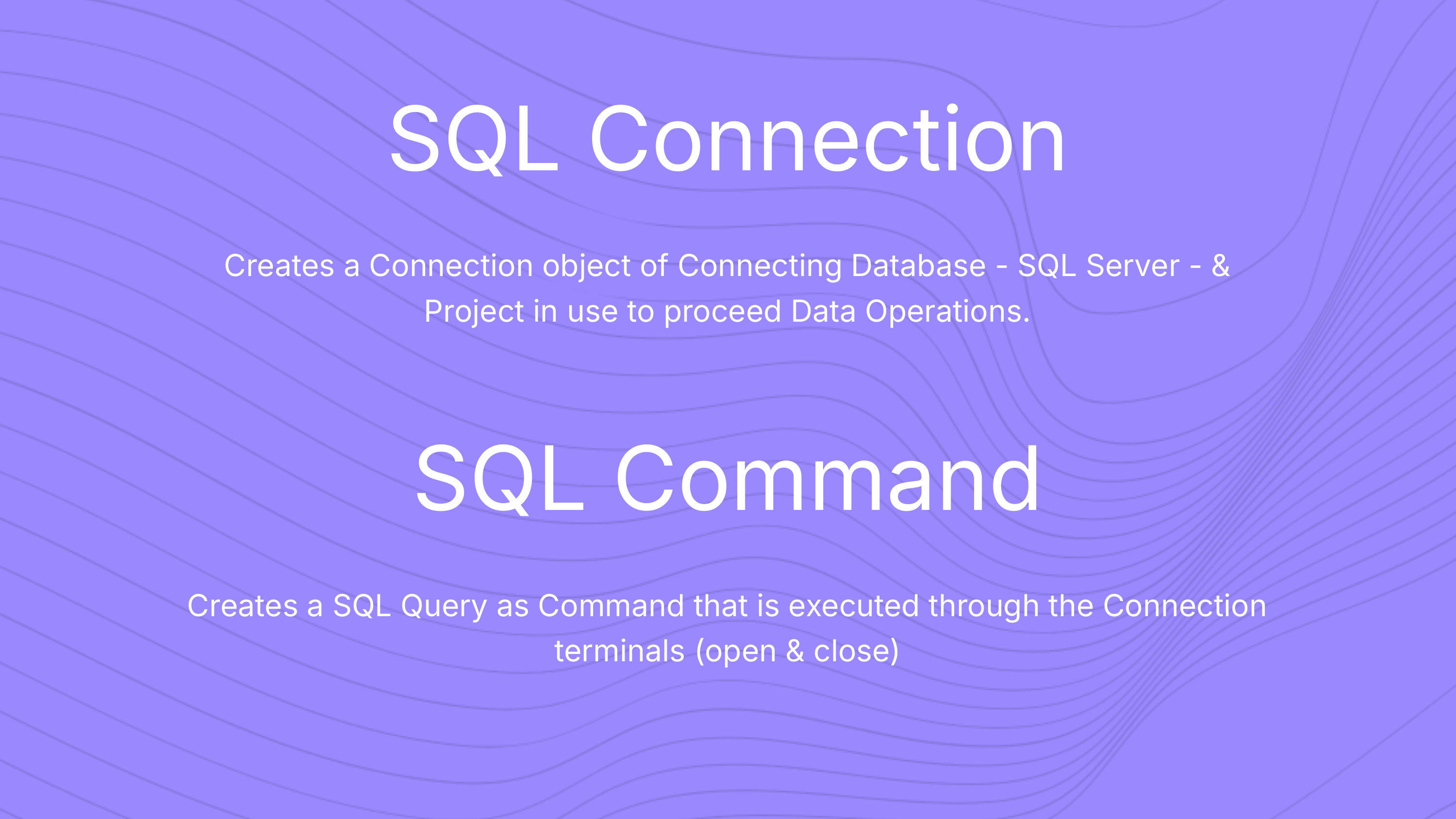

SQL Connection
Creates a Connection object of Connecting Database - SQL Server - & Project in use to proceed Data Operations.
SQL Command
Creates a SQL Query as Command that is executed through the Connection terminals (open & close)